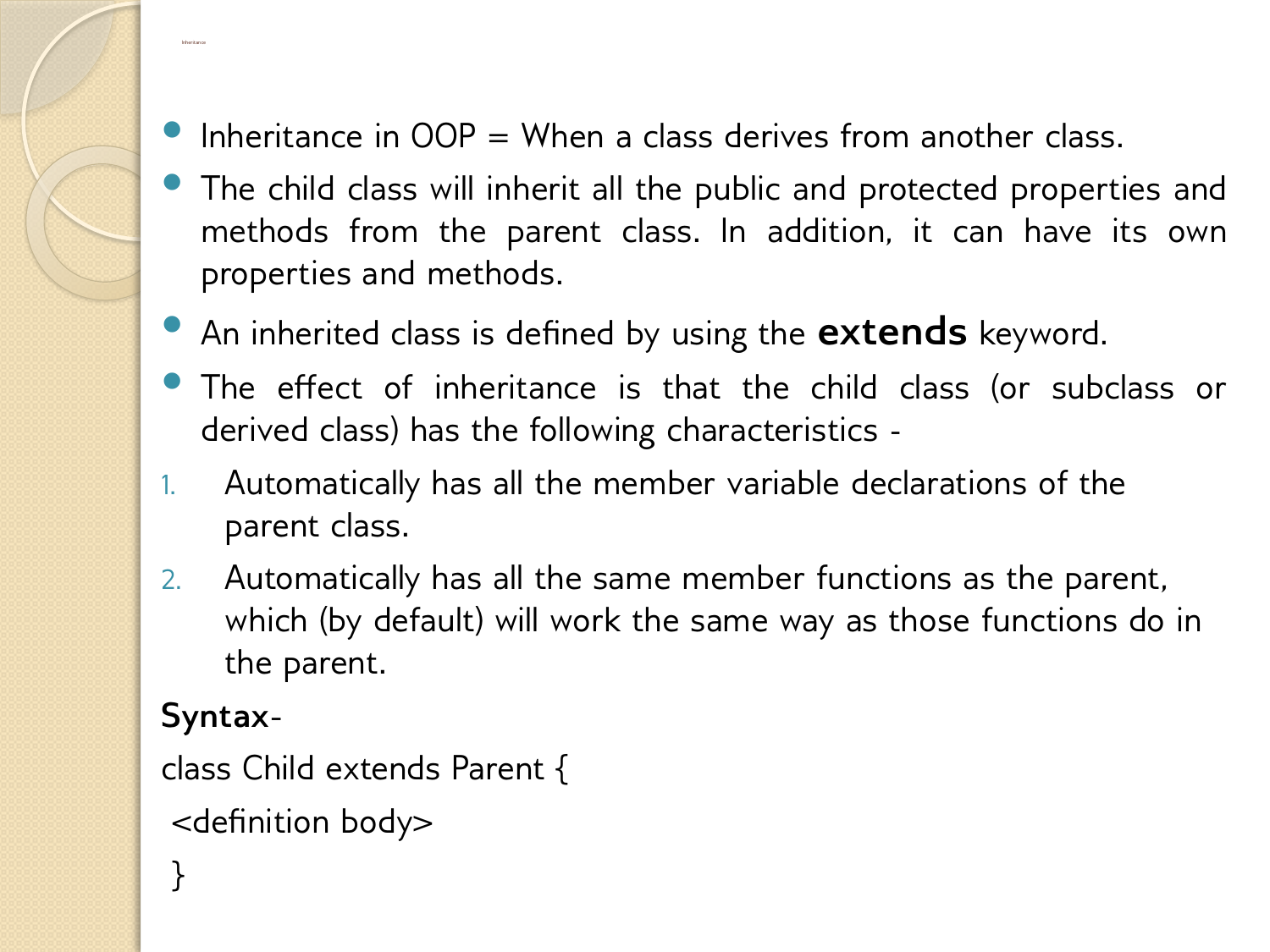

# Inheritance
Inheritance in OOP = When a class derives from another class.
The child class will inherit all the public and protected properties and methods from the parent class. In addition, it can have its own properties and methods.
An inherited class is defined by using the extends keyword.
The effect of inheritance is that the child class (or subclass or derived class) has the following characteristics −
Automatically has all the member variable declarations of the parent class.
Automatically has all the same member functions as the parent, which (by default) will work the same way as those functions do in the parent.
Syntax-
class Child extends Parent {
 <definition body>
 }